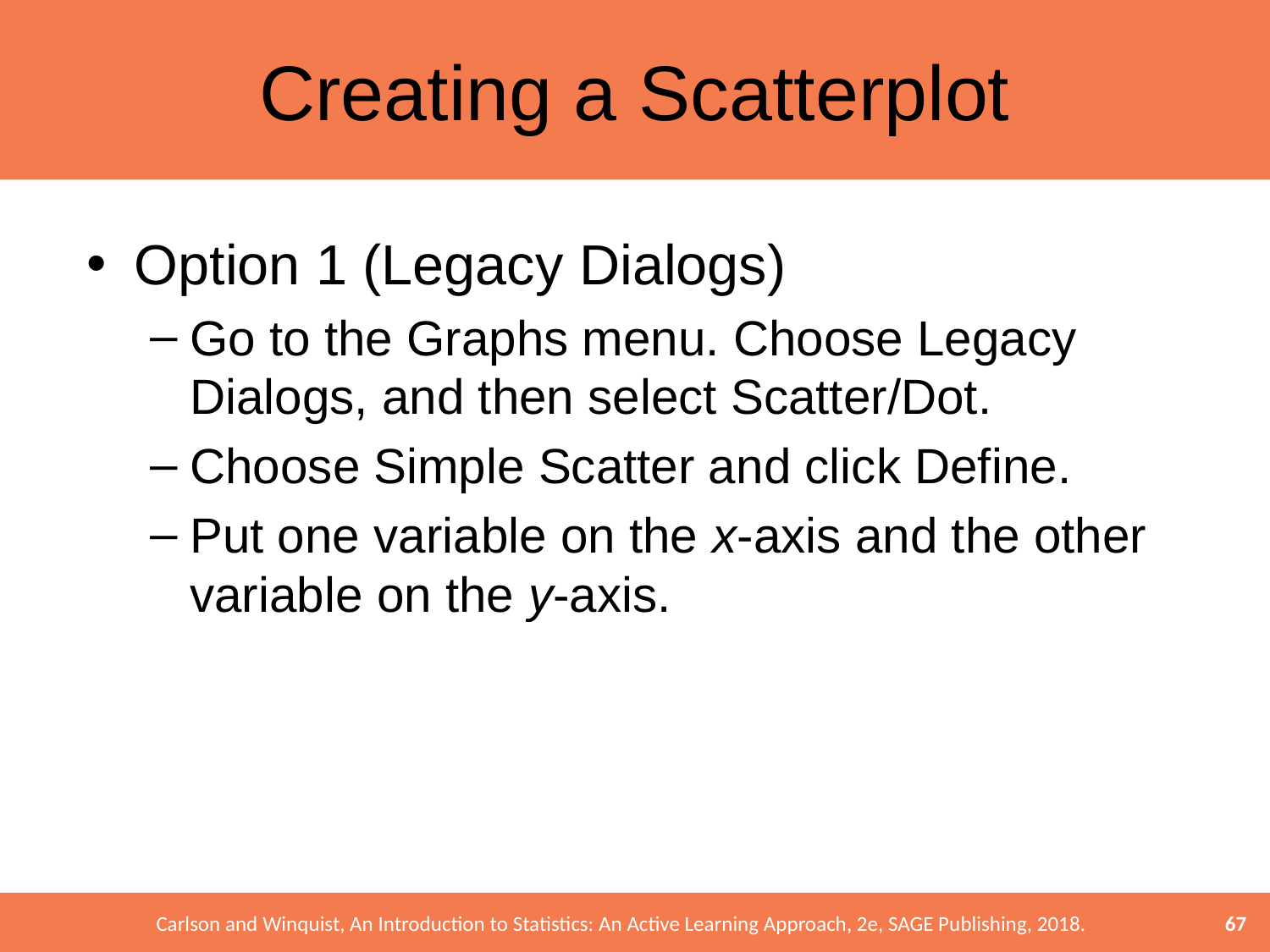

# Creating a Scatterplot
Option 1 (Legacy Dialogs)
Go to the Graphs menu. Choose Legacy Dialogs, and then select Scatter/Dot.
Choose Simple Scatter and click Define.
Put one variable on the x-axis and the other variable on the y-axis.
67
Carlson and Winquist, An Introduction to Statistics: An Active Learning Approach, 2e, SAGE Publishing, 2018.